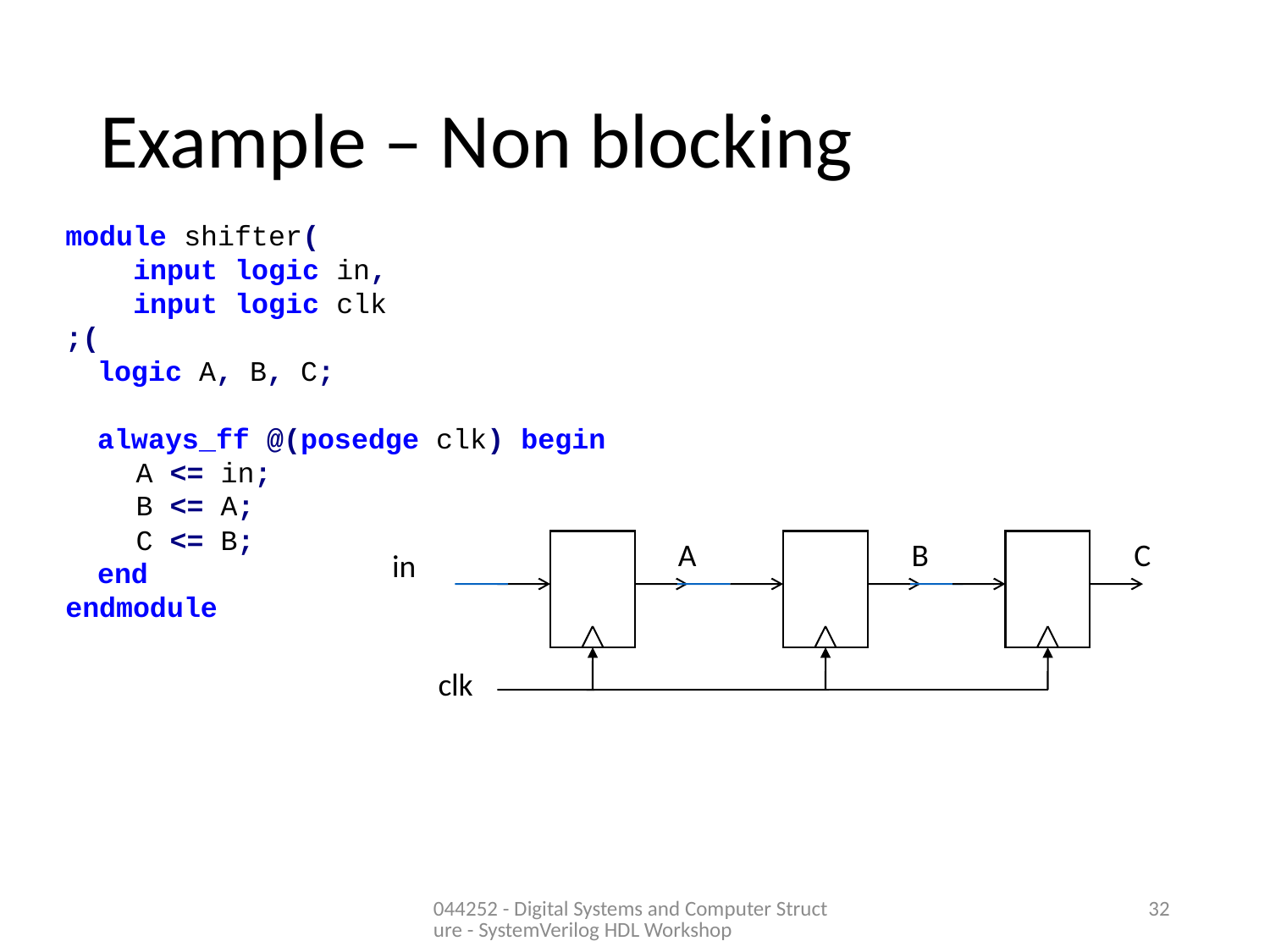

# Example – Non blocking
module shifter(
    input logic in,
    input logic clk
;(
	logic A, B, C;

	always_ff @(posedge clk) begin
		A <= in;
		B <= A;
		C <= B;
	end
endmodule
A

in

clk

B

C

044252 - Digital Systems and Computer Structure - SystemVerilog HDL Workshop
32